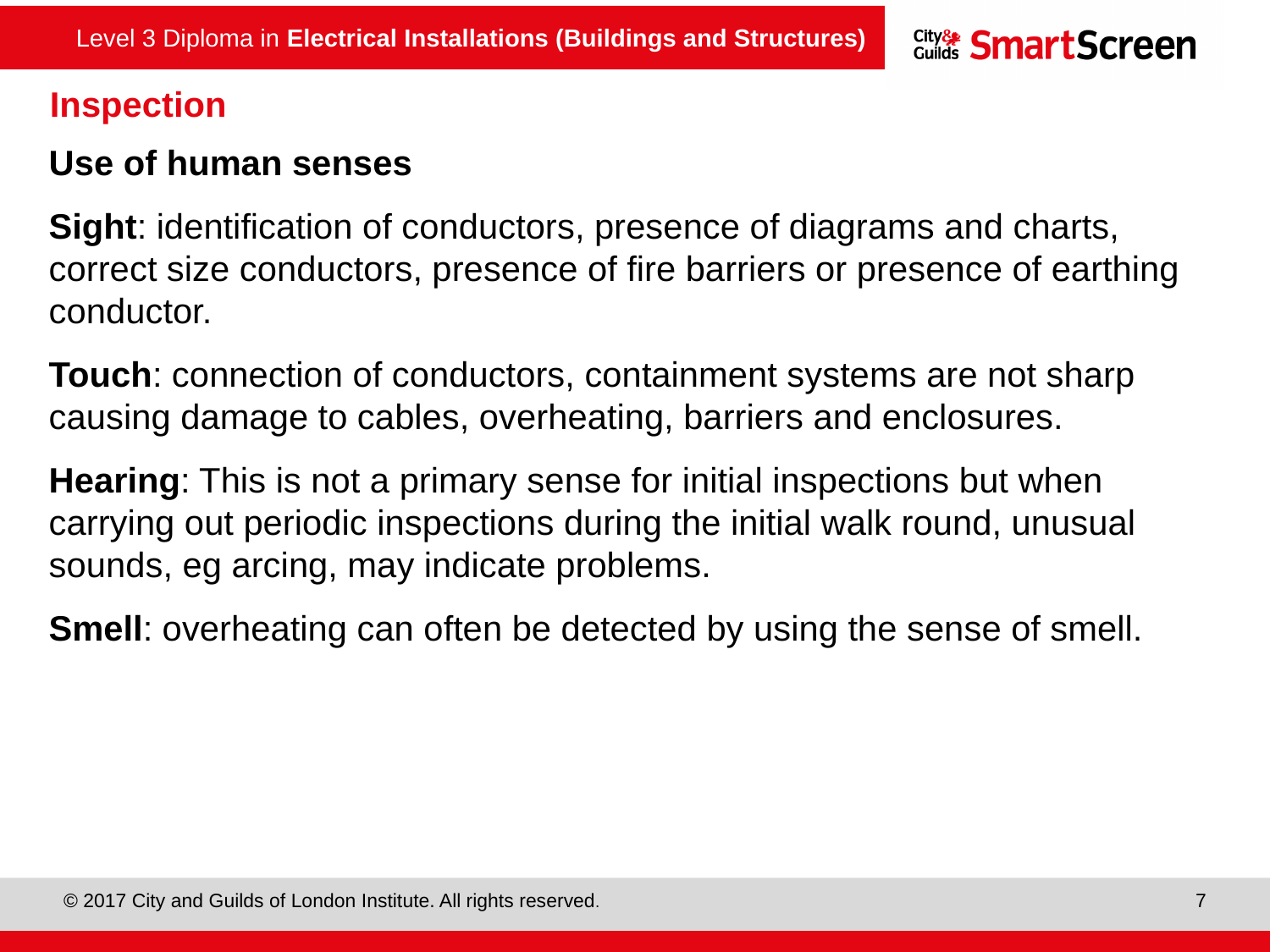

Inspection
Use of human senses
Sight: identification of conductors, presence of diagrams and charts, correct size conductors, presence of fire barriers or presence of earthing conductor.
Touch: connection of conductors, containment systems are not sharp causing damage to cables, overheating, barriers and enclosures.
Hearing: This is not a primary sense for initial inspections but when carrying out periodic inspections during the initial walk round, unusual sounds, eg arcing, may indicate problems.
Smell: overheating can often be detected by using the sense of smell.